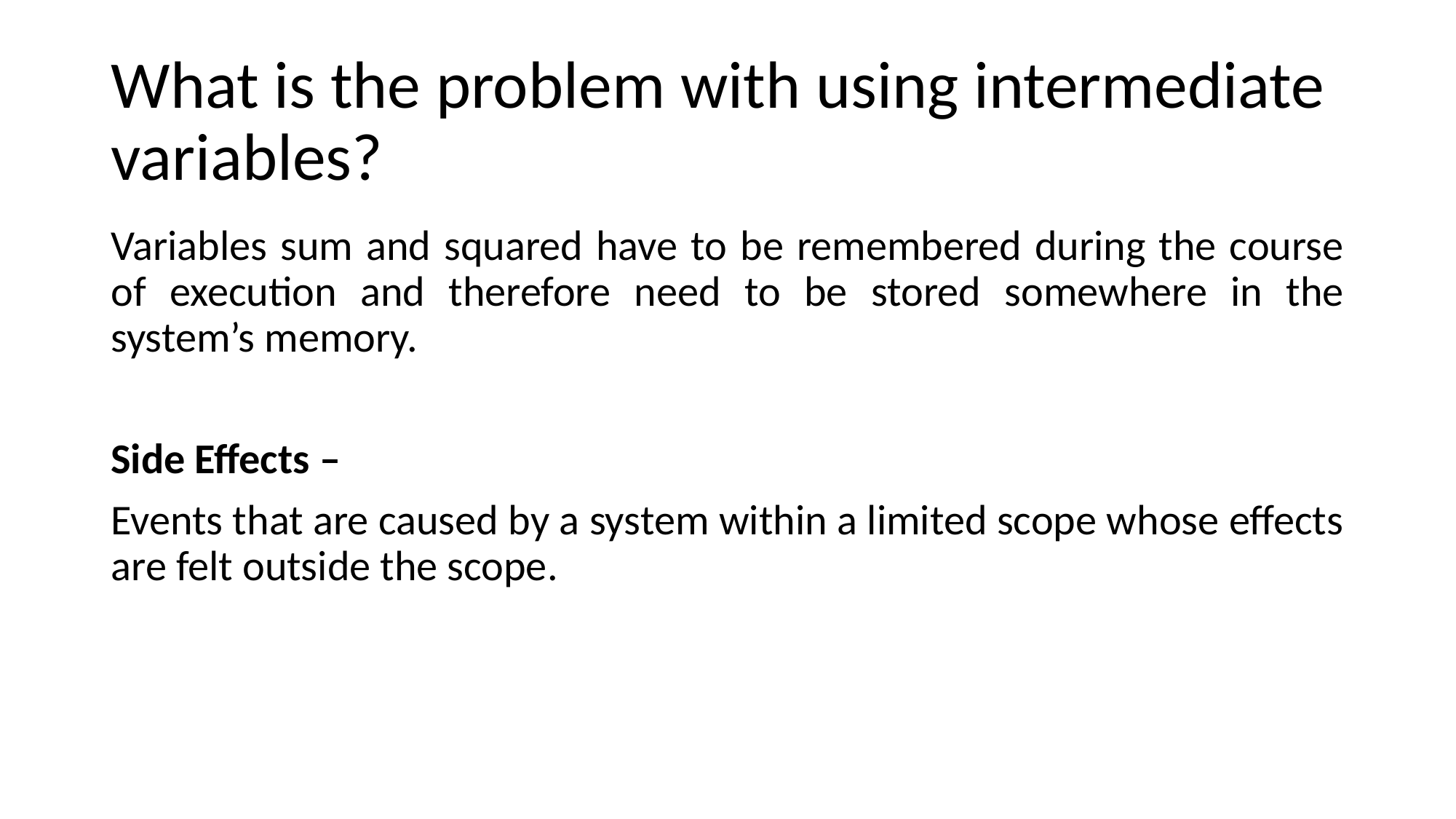

# What is the problem with using intermediate variables?
Variables sum and squared have to be remembered during the course of execution and therefore need to be stored somewhere in the system’s memory.

Side Effects –
Events that are caused by a system within a limited scope whose effects are felt outside the scope.